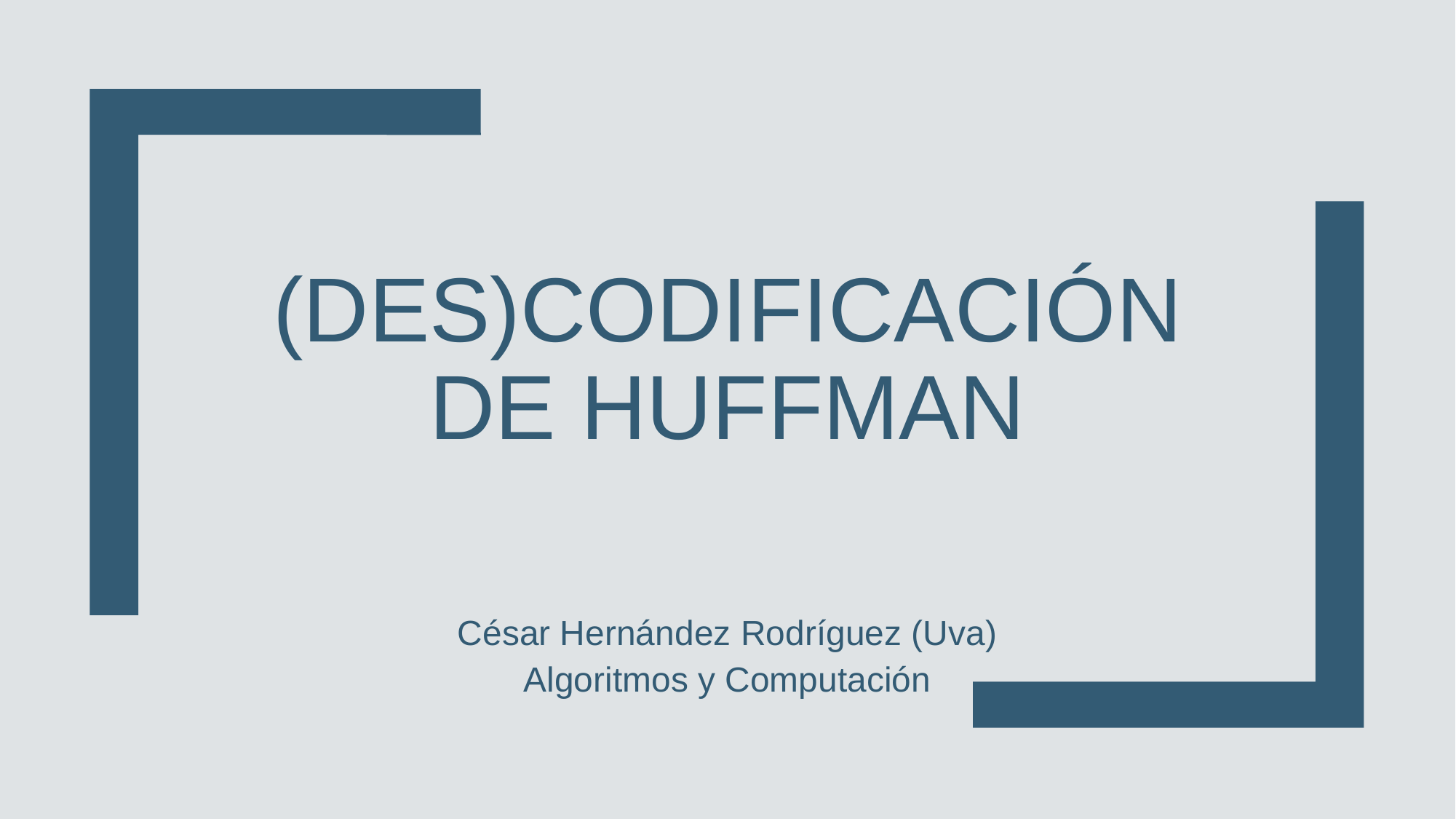

# (DES)CODIFICACIÓN DE HUFFMAN
César Hernández Rodríguez (Uva)
Algoritmos y Computación